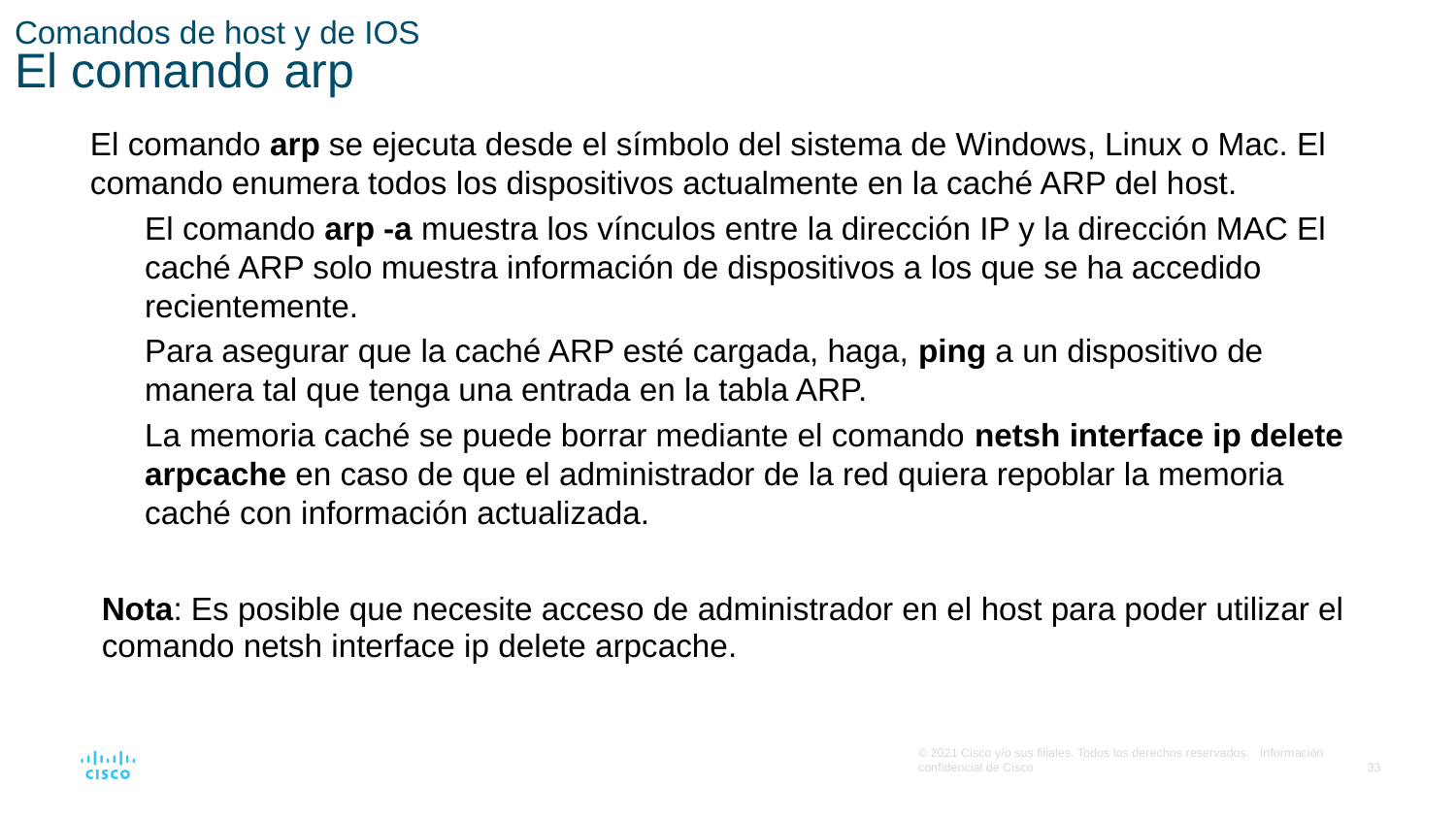

# Comandos de host y de IOS El comando arp
El comando arp se ejecuta desde el símbolo del sistema de Windows, Linux o Mac. El comando enumera todos los dispositivos actualmente en la caché ARP del host.
El comando arp -a muestra los vínculos entre la dirección IP y la dirección MAC El caché ARP solo muestra información de dispositivos a los que se ha accedido recientemente.
Para asegurar que la caché ARP esté cargada, haga, ping a un dispositivo de manera tal que tenga una entrada en la tabla ARP.
La memoria caché se puede borrar mediante el comando netsh interface ip delete arpcache en caso de que el administrador de la red quiera repoblar la memoria caché con información actualizada.

Nota: Es posible que necesite acceso de administrador en el host para poder utilizar el  comando netsh interface ip delete arpcache.